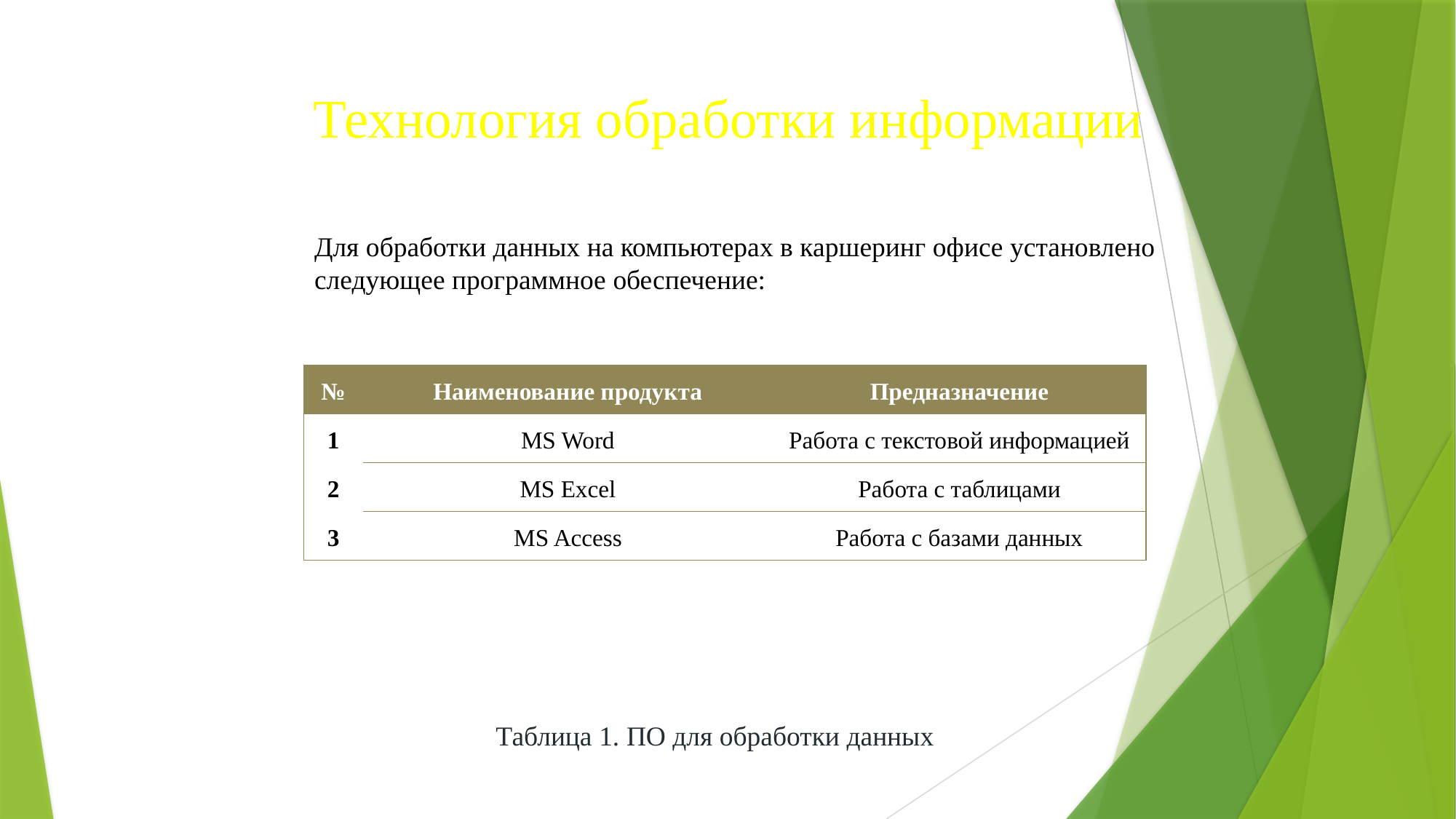

# Технология обработки информации
Для обработки данных на компьютерах в каршеринг офисе установлено следующее программное обеспечение:
| № | Наименование продукта | Предназначение |
| --- | --- | --- |
| 1 | MS Word | Работа с текстовой информацией |
| 2 | MS Excel | Работа с таблицами |
| 3 | MS Access | Работа с базами данных |
Таблица 1. ПО для обработки данных